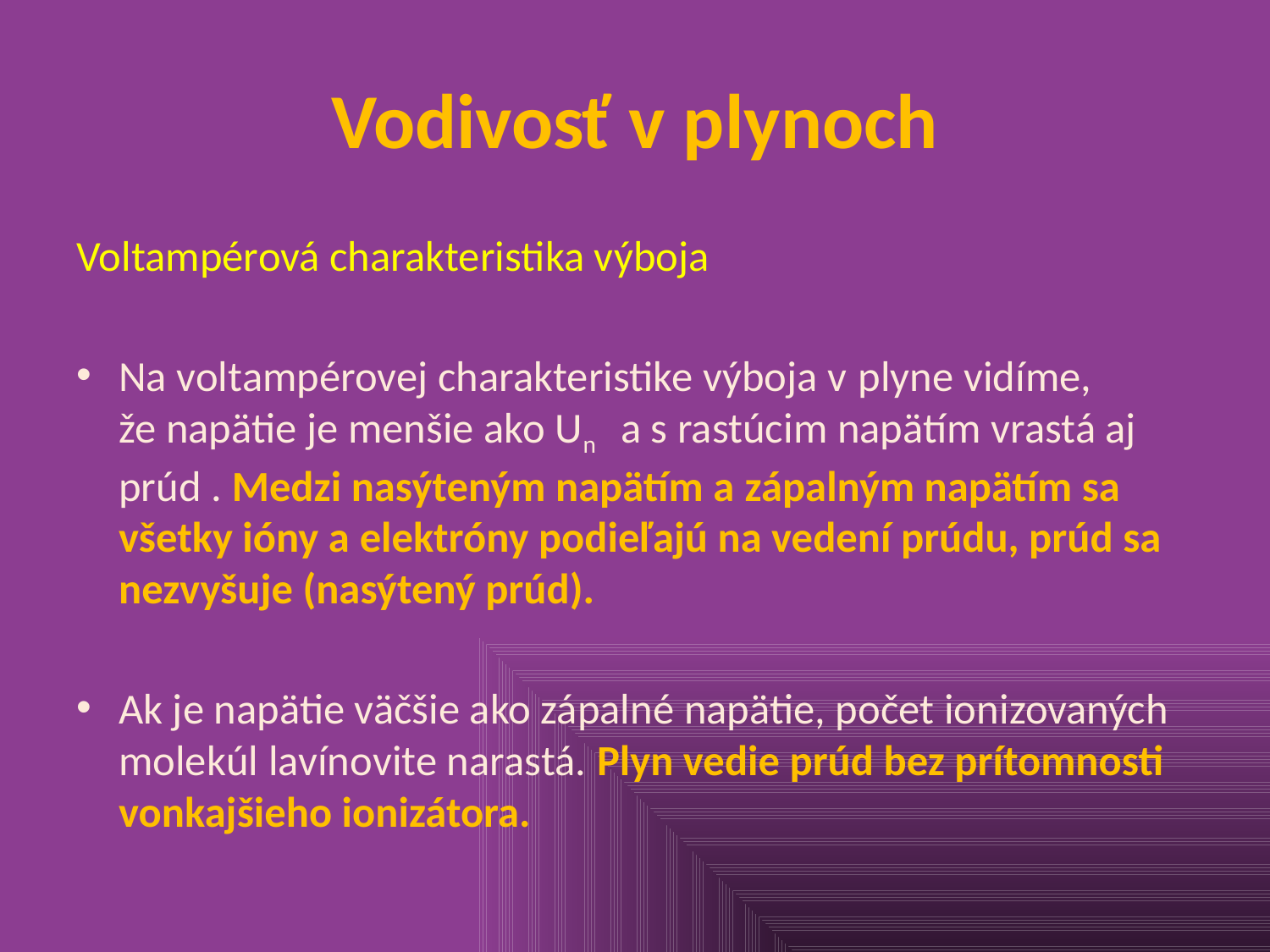

# Vodivosť v plynoch
Voltampérová charakteristika výboja

Na voltampérovej charakteristike výboja v plyne vidíme, že napätie je menšie ako Un   a s rastúcim napätím vrastá aj prúd . Medzi nasýteným napätím a zápalným napätím sa všetky ióny a elektróny podieľajú na vedení prúdu, prúd sa nezvyšuje (nasýtený prúd).

Ak je napätie väčšie ako zápalné napätie, počet ionizovaných molekúl lavínovite narastá. Plyn vedie prúd bez prítomnosti vonkajšieho ionizátora.